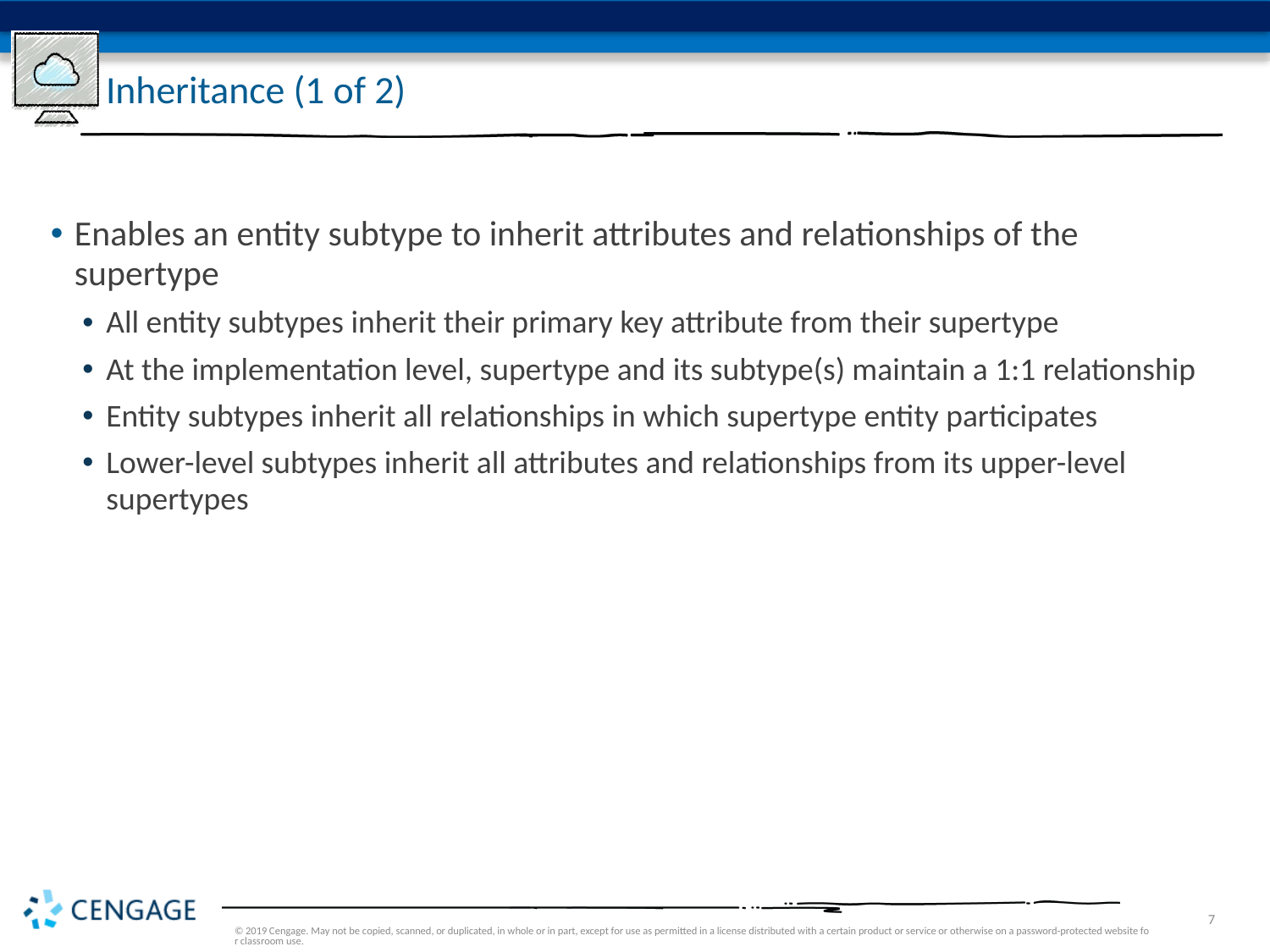

# Inheritance (1 of 2)
Enables an entity subtype to inherit attributes and relationships of the supertype
All entity subtypes inherit their primary key attribute from their supertype
At the implementation level, supertype and its subtype(s) maintain a 1:1 relationship
Entity subtypes inherit all relationships in which supertype entity participates
Lower-level subtypes inherit all attributes and relationships from its upper-level supertypes
© 2019 Cengage. May not be copied, scanned, or duplicated, in whole or in part, except for use as permitted in a license distributed with a certain product or service or otherwise on a password-protected website for classroom use.